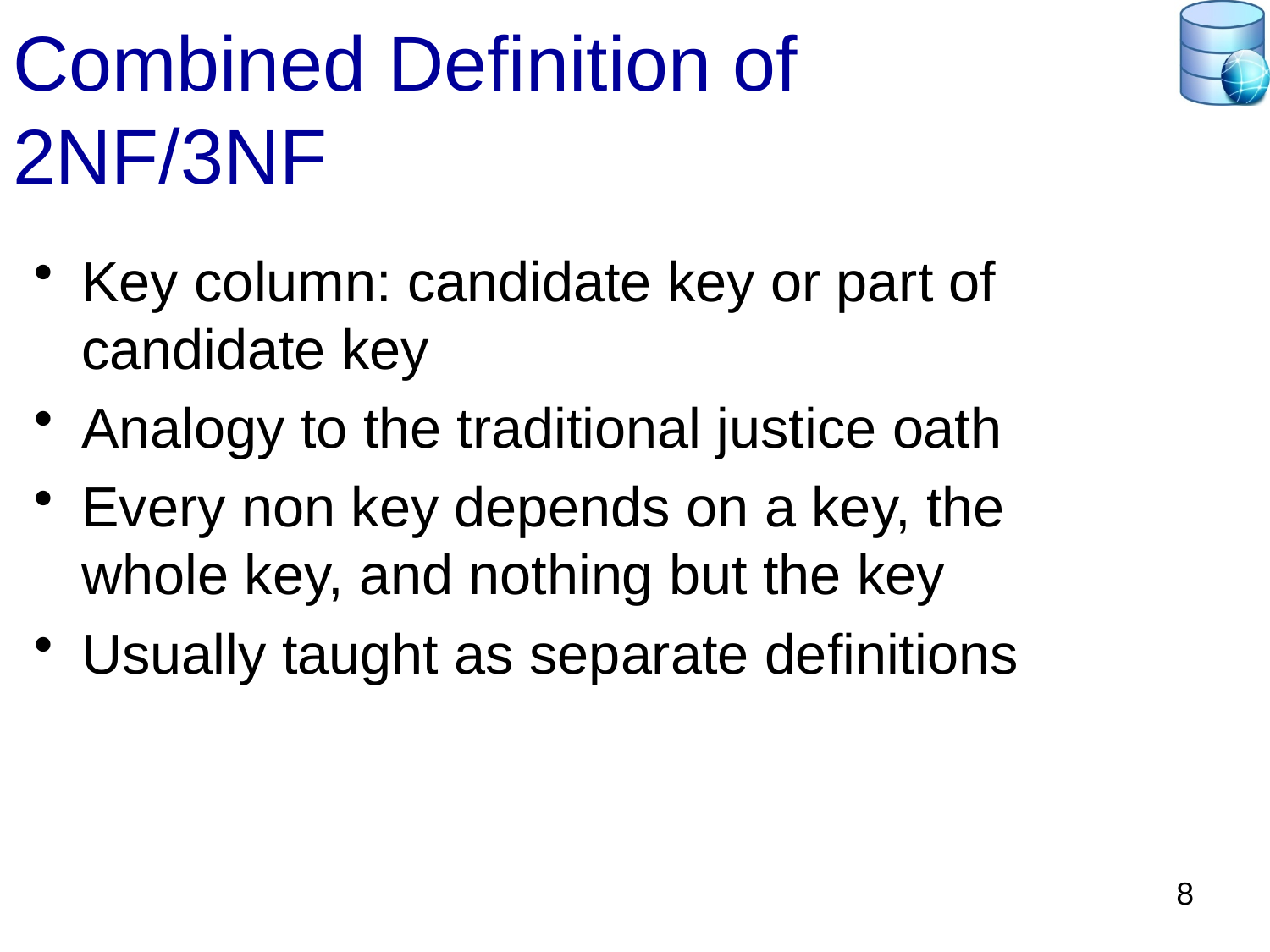

# Combined Definition of 2NF/3NF
Key column: candidate key or part of candidate key
Analogy to the traditional justice oath
Every non key depends on a key, the whole key, and nothing but the key
Usually taught as separate definitions
8